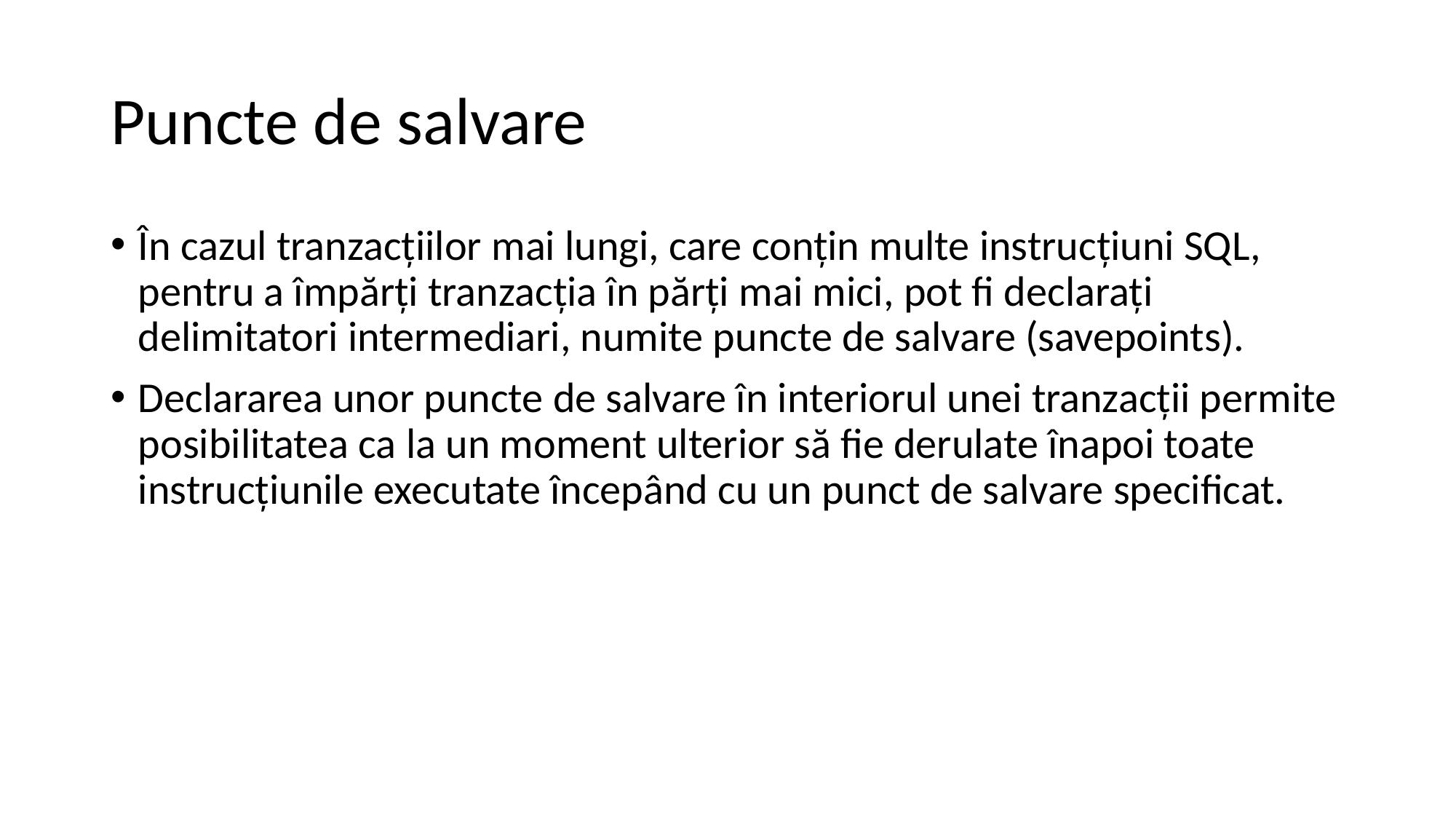

# Puncte de salvare
În cazul tranzacţiilor mai lungi, care conţin multe instrucţiuni SQL, pentru a împărţi tranzacţia în părţi mai mici, pot fi declaraţi delimitatori intermediari, numite puncte de salvare (savepoints).
Declararea unor puncte de salvare în interiorul unei tranzacţii permite posibilitatea ca la un moment ulterior să fie derulate înapoi toate instrucţiunile executate începând cu un punct de salvare specificat.